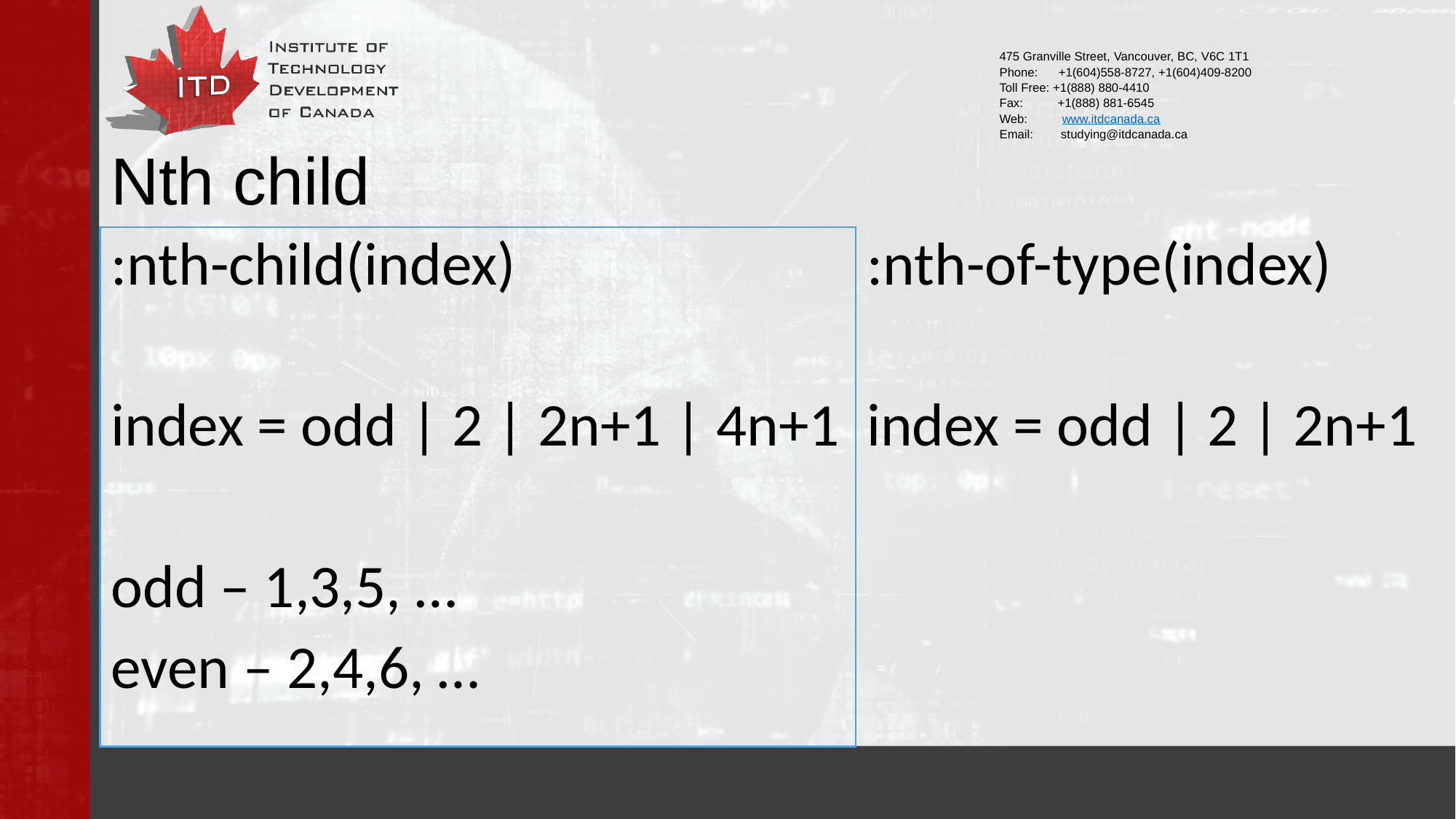

# Nth child
:nth-child(index)

index = odd | 2 | 2n+1 | 4n+1

odd – 1,3,5, …
even – 2,4,6, …
:nth-of-type(index)

index = odd | 2 | 2n+1